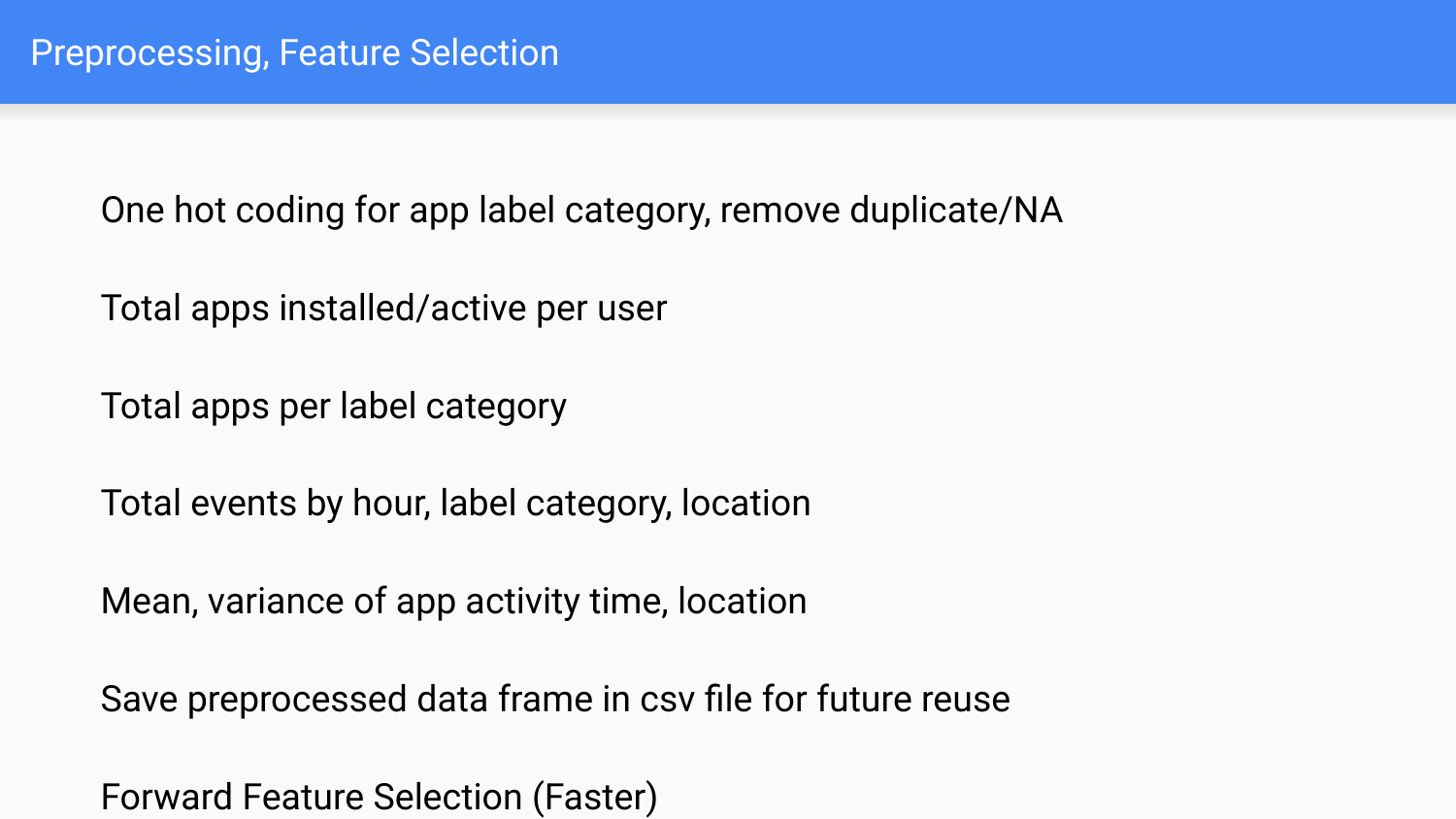

# Preprocessing, Feature Selection
One hot coding for app label category, remove duplicate/NA
Total apps installed/active per user
Total apps per label category
Total events by hour, label category, location
Mean, variance of app activity time, location
Save preprocessed data frame in csv file for future reuse
Forward Feature Selection (Faster)